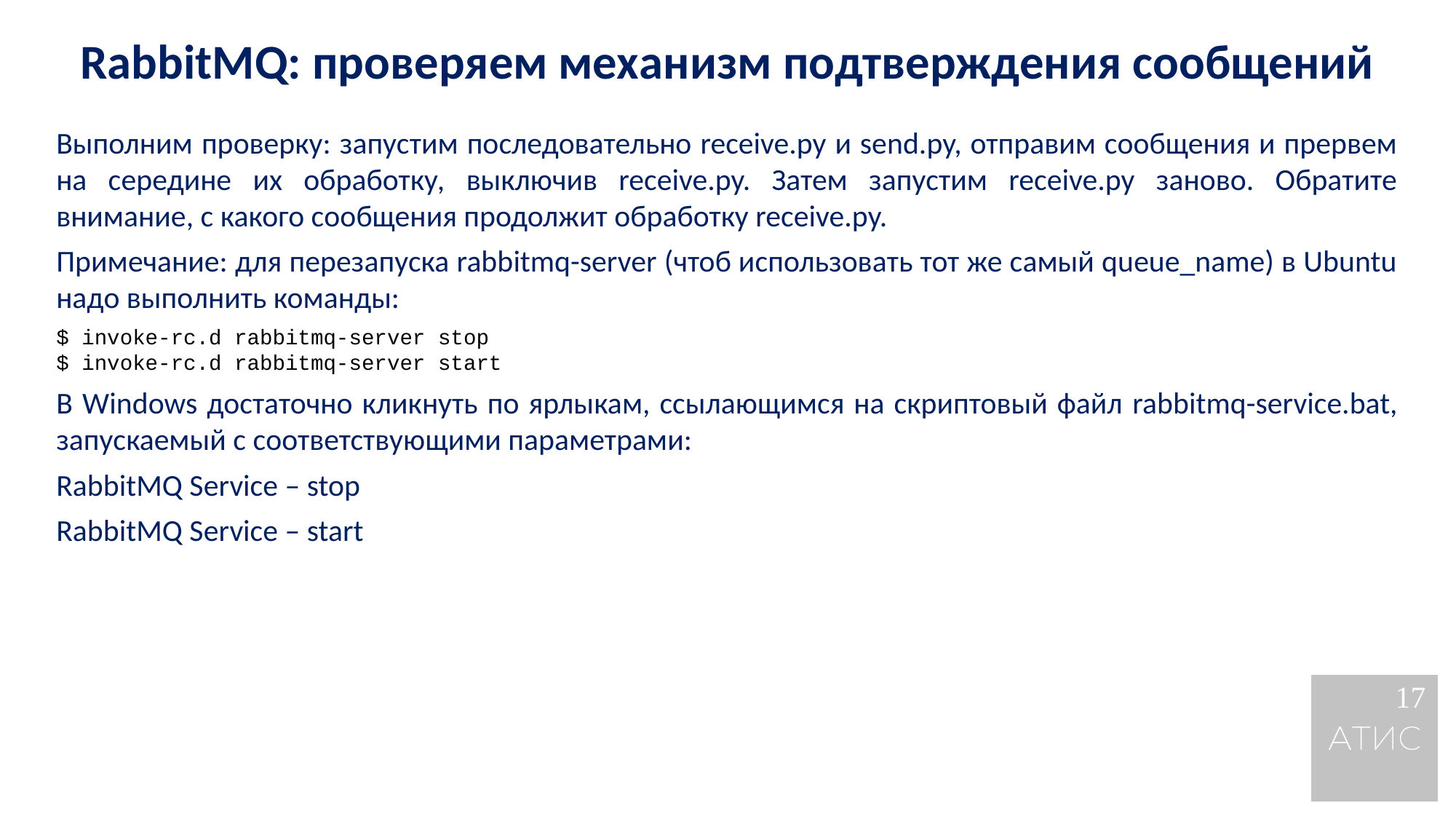

RabbitMQ: проверяем механизм подтверждения сообщений
Выполним проверку: запустим последовательно receive.py и send.py, отправим сообщения и прервем на середине их обработку, выключив receive.py. Затем запустим receive.py заново. Обратите внимание, с какого сообщения продолжит обработку receive.py.
Примечание: для перезапуска rabbitmq-server (чтоб использовать тот же самый queue_name) в Ubuntu надо выполнить команды:
$ invoke-rc.d rabbitmq-server stop
$ invoke-rc.d rabbitmq-server start
В Windows достаточно кликнуть по ярлыкам, ссылающимся на скриптовый файл rabbitmq-service.bat, запускаемый с соответствующими параметрами:
RabbitMQ Service – stop
RabbitMQ Service – start